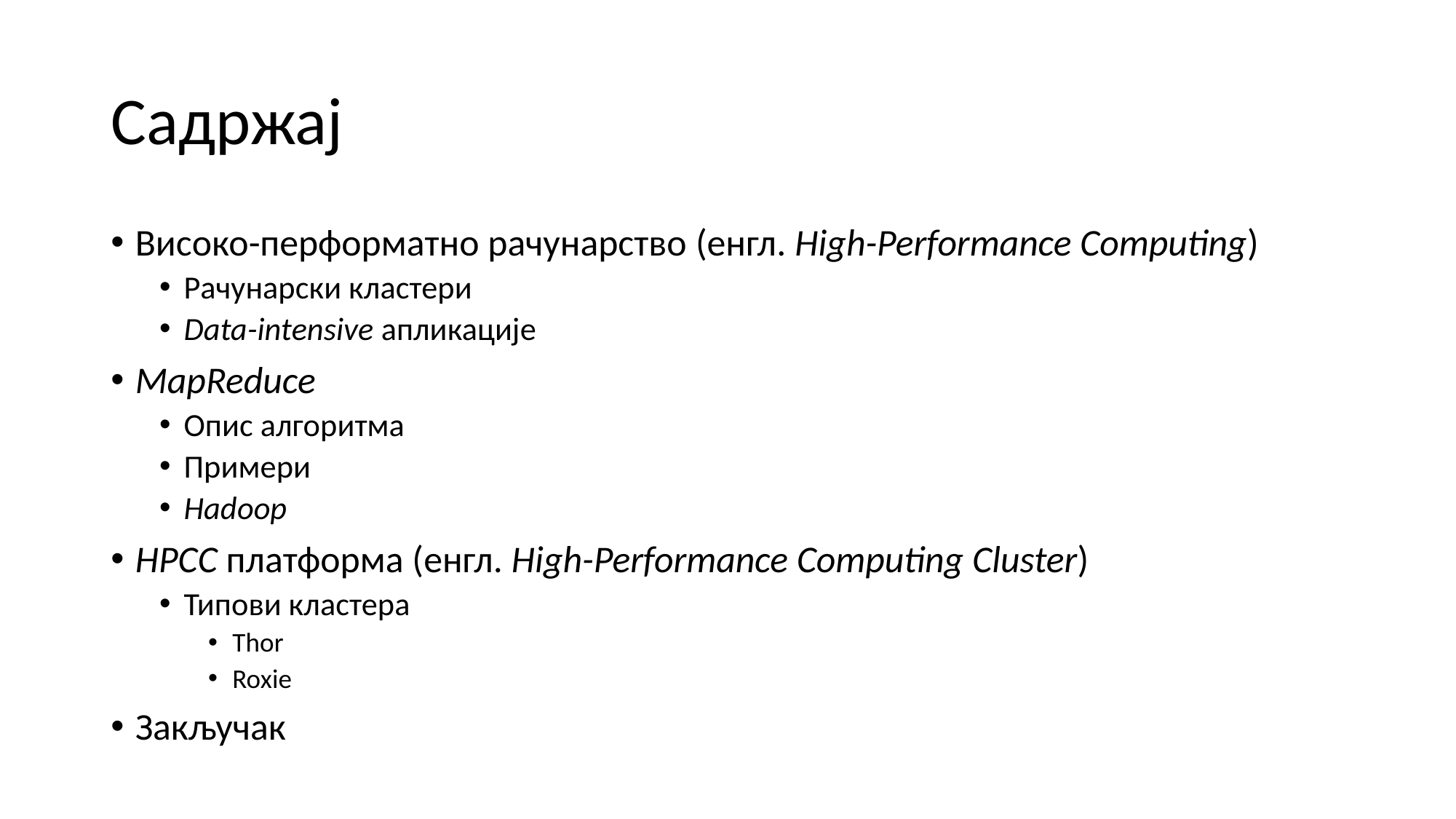

# Садржај
Високо-перформатно рачунарство (енгл. High-Performance Computing)
Рачунарски кластери
Data-intensive апликације
MapReduce
Опис алгоритма
Примери
Hadoop
HPCC платформа (енгл. High-Performance Computing Cluster)
Типови кластера
Thor
Roxie
Закључак